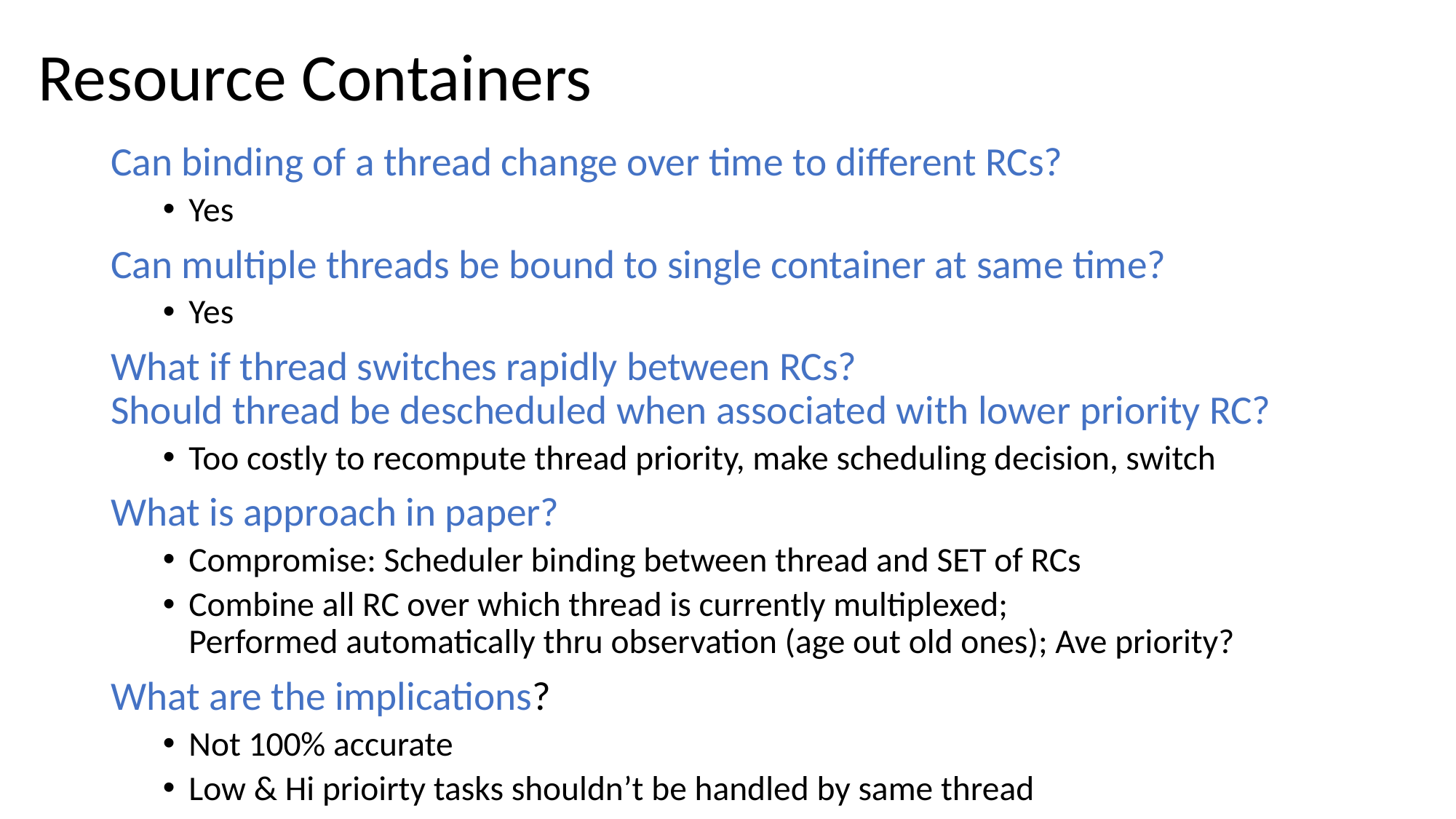

# Resource Containers
Can binding of a thread change over time to different RCs?
Yes
Can multiple threads be bound to single container at same time?
Yes
What if thread switches rapidly between RCs?
Should thread be descheduled when associated with lower priority RC?
Too costly to recompute thread priority, make scheduling decision, switch
What is approach in paper?
Compromise: Scheduler binding between thread and SET of RCs
Combine all RC over which thread is currently multiplexed;
Performed automatically thru observation (age out old ones); Ave priority?
What are the implications?
Not 100% accurate
Low & Hi prioirty tasks shouldn’t be handled by same thread